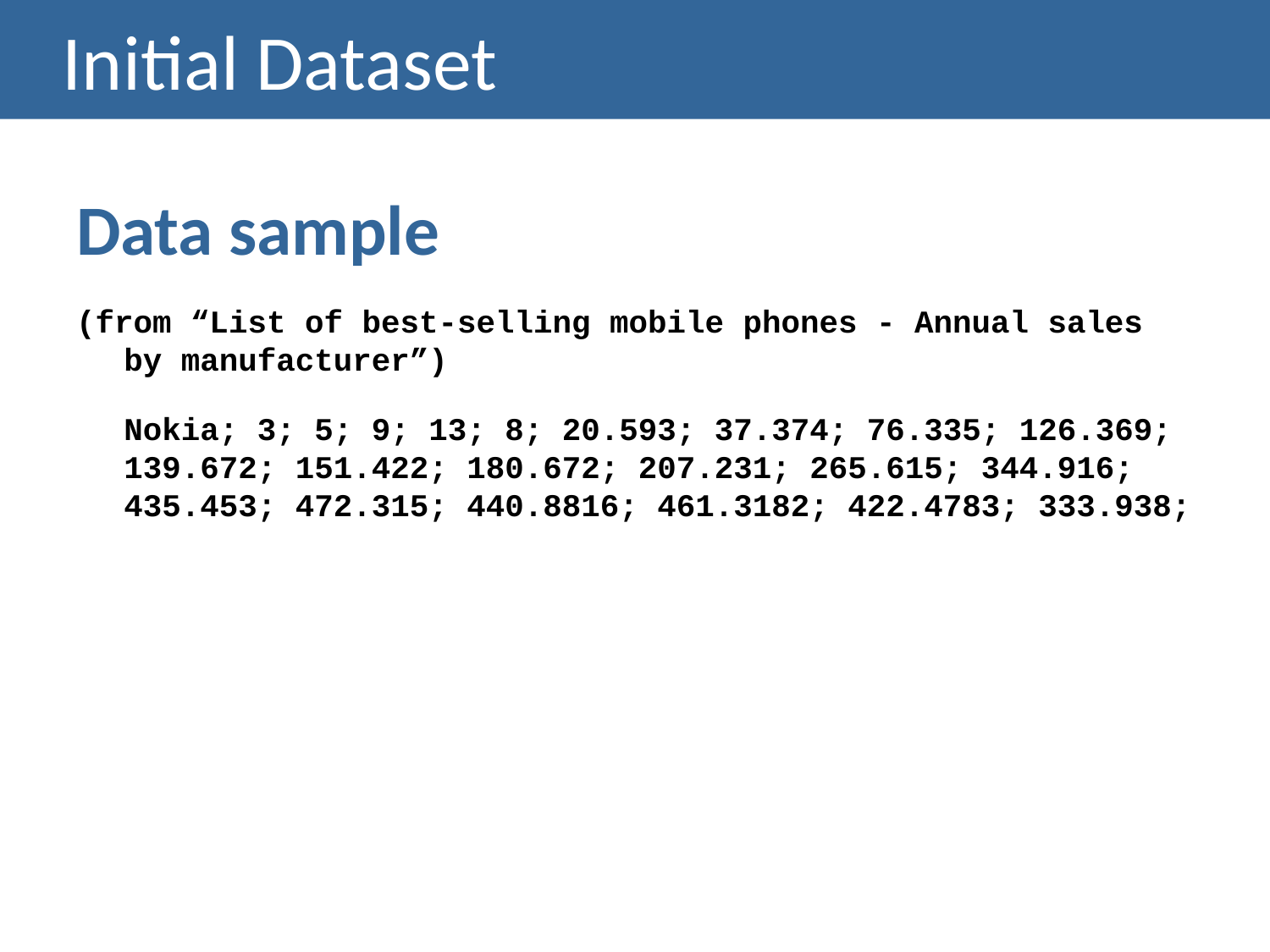

# Initial Dataset
Data sample
(from “List of best-selling mobile phones - Annual sales by manufacturer”)
	Nokia; 3; 5; 9; 13; 8; 20.593; 37.374; 76.335; 126.369; 139.672; 151.422; 180.672; 207.231; 265.615; 344.916; 435.453; 472.315; 440.8816; 461.3182; 422.4783; 333.938;